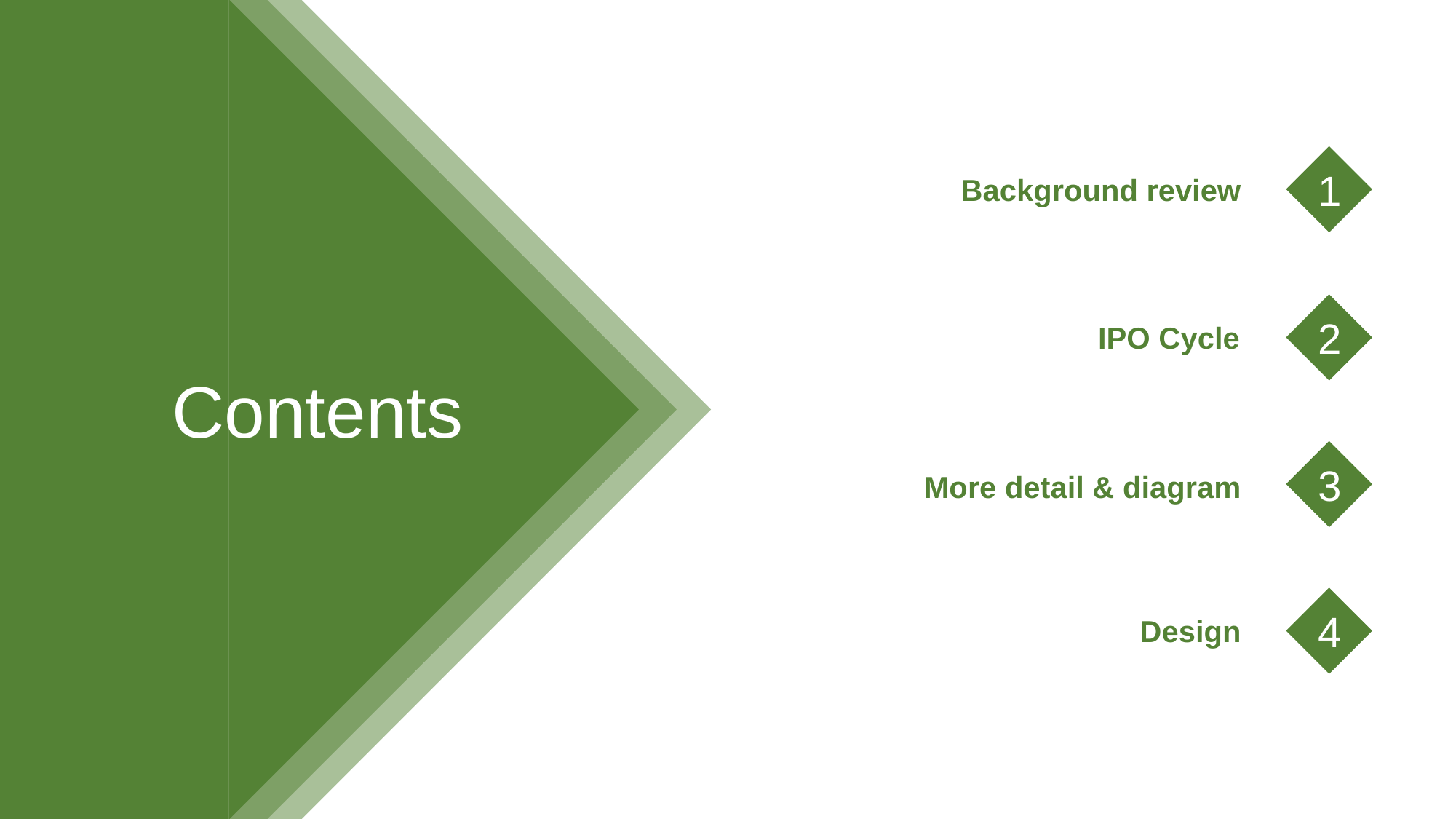

1
Background review
2
IPO Cycle
Contents
3
More detail & diagram
4
Design